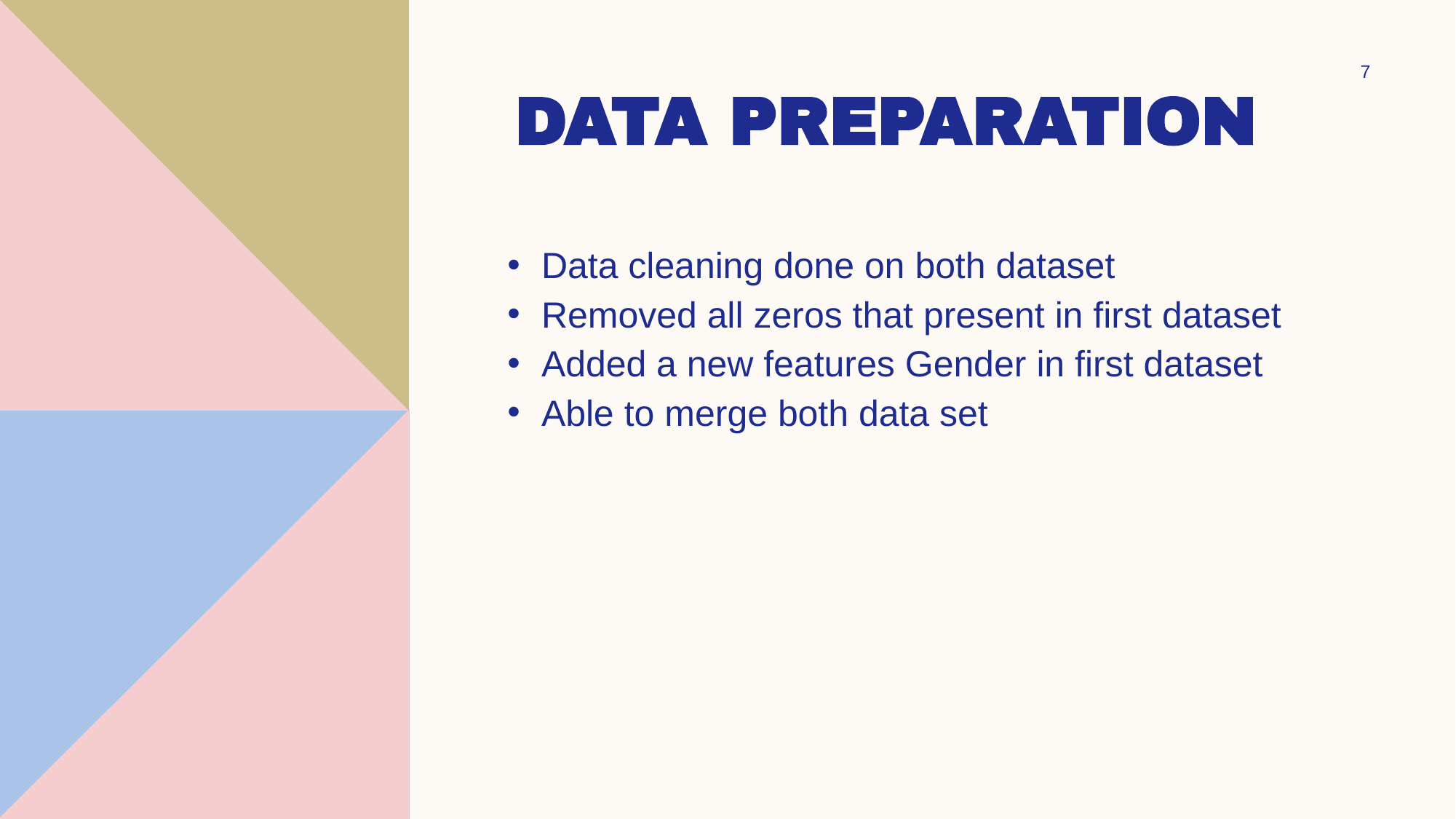

7
# Data preparation
Data cleaning done on both dataset
Removed all zeros that present in first dataset
Added a new features Gender in first dataset
Able to merge both data set